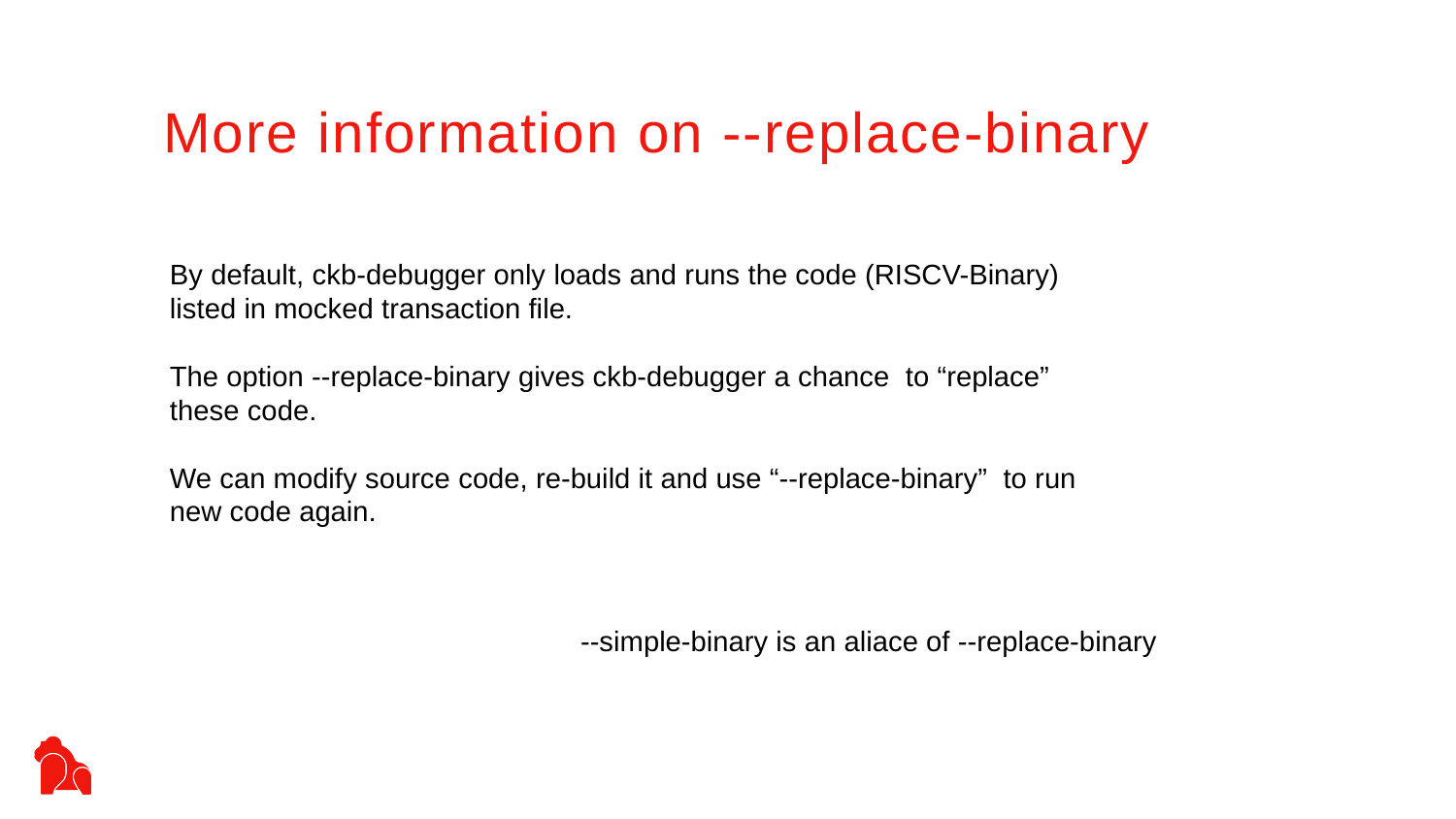

More information on --replace-binary
By default, ckb-debugger only loads and runs the code (RISCV-Binary) listed in mocked transaction file.

The option --replace-binary gives ckb-debugger a chance  to “replace” these code.

We can modify source code, re-build it and use “--replace-binary”  to run new code again.
--simple-binary is an aliace of --replace-binary